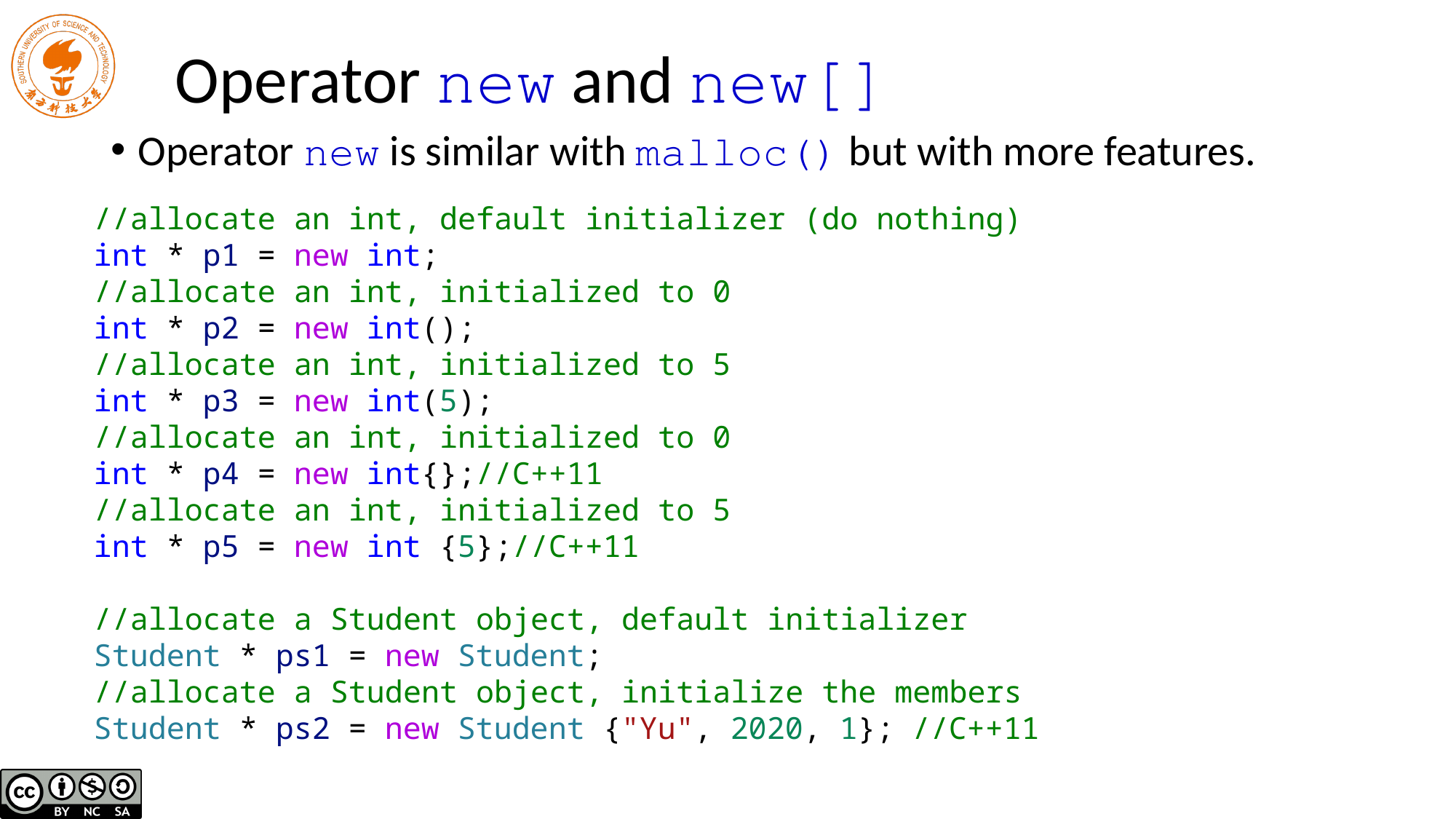

# Operator new and new[]
Operator new is similar with malloc() but with more features.
//allocate an int, default initializer (do nothing)
int * p1 = new int;
//allocate an int, initialized to 0
int * p2 = new int();
//allocate an int, initialized to 5
int * p3 = new int(5);
//allocate an int, initialized to 0
int * p4 = new int{};//C++11
//allocate an int, initialized to 5
int * p5 = new int {5};//C++11
//allocate a Student object, default initializer
Student * ps1 = new Student;
//allocate a Student object, initialize the members
Student * ps2 = new Student {"Yu", 2020, 1}; //C++11